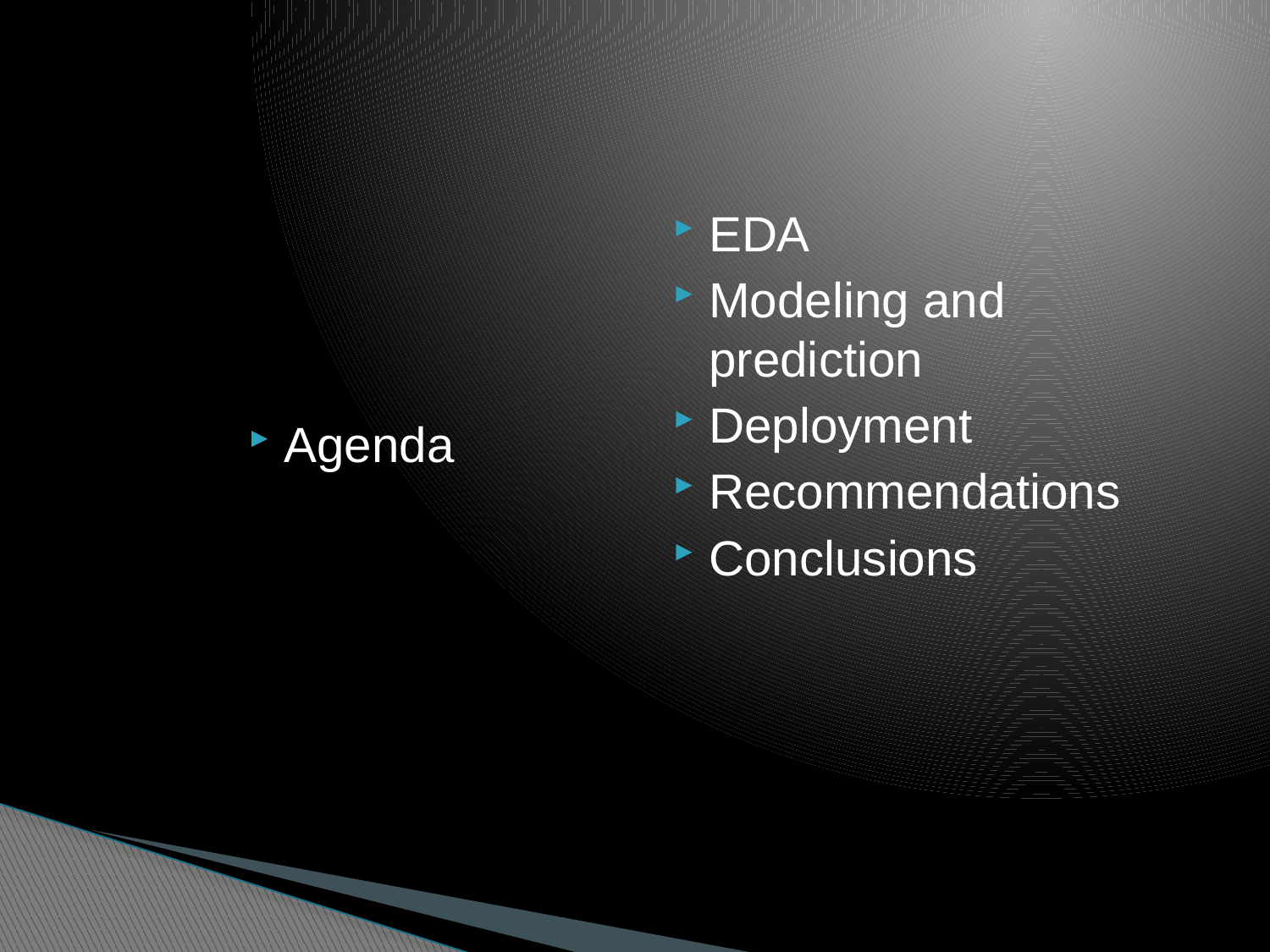

Agenda
EDA
Modeling and prediction
Deployment
Recommendations
Conclusions